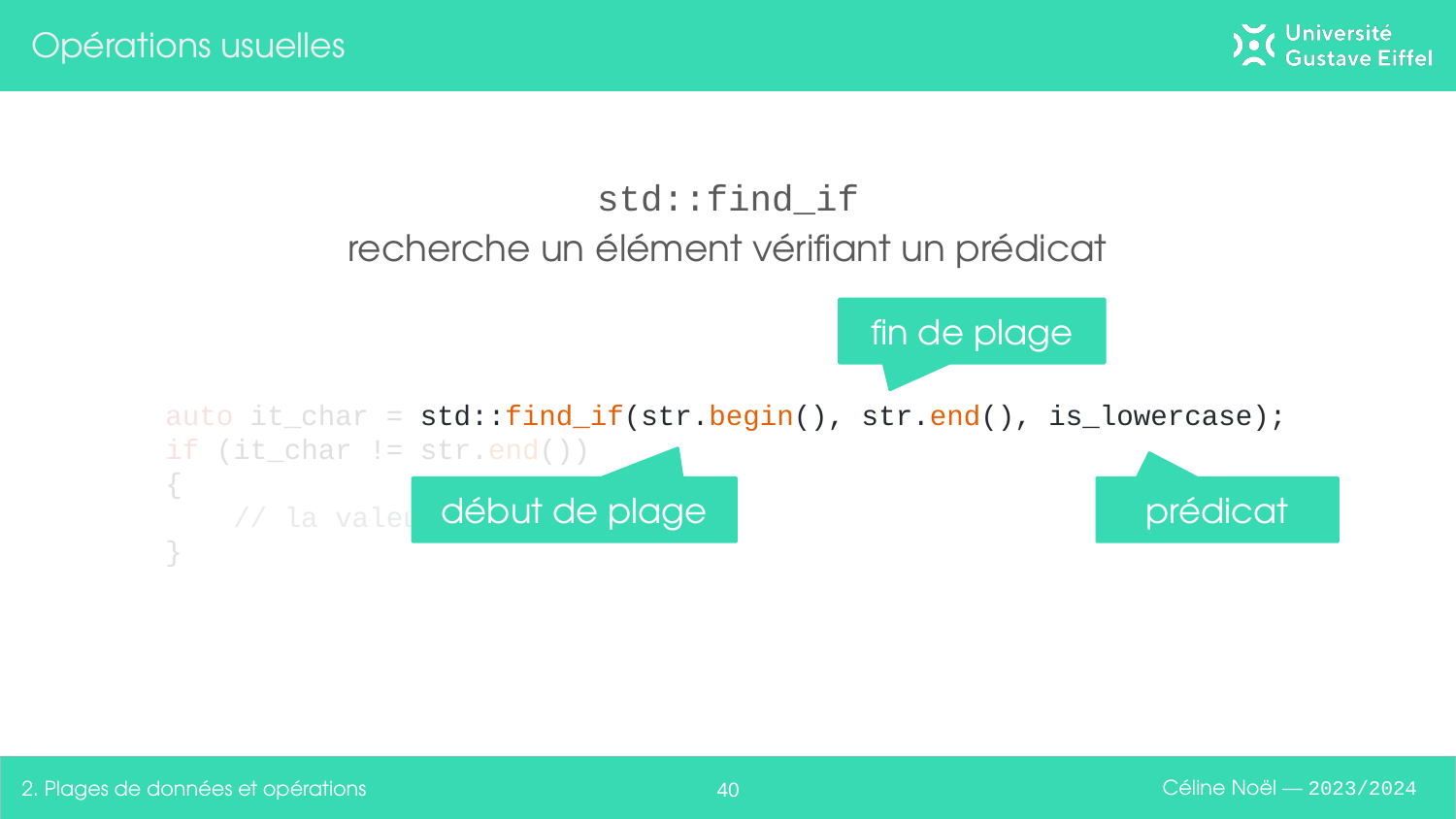

# Opérations usuelles
std::find_if
recherche un élément vérifiant un prédicat
fin de plage

auto it_char = std::find_if(str.begin(), str.end(), is_lowercase);
if (it_char != str.end())
{
    // la valeur a été trouvée
}

début de plage
prédicat
2. Plages de données et opérations
40